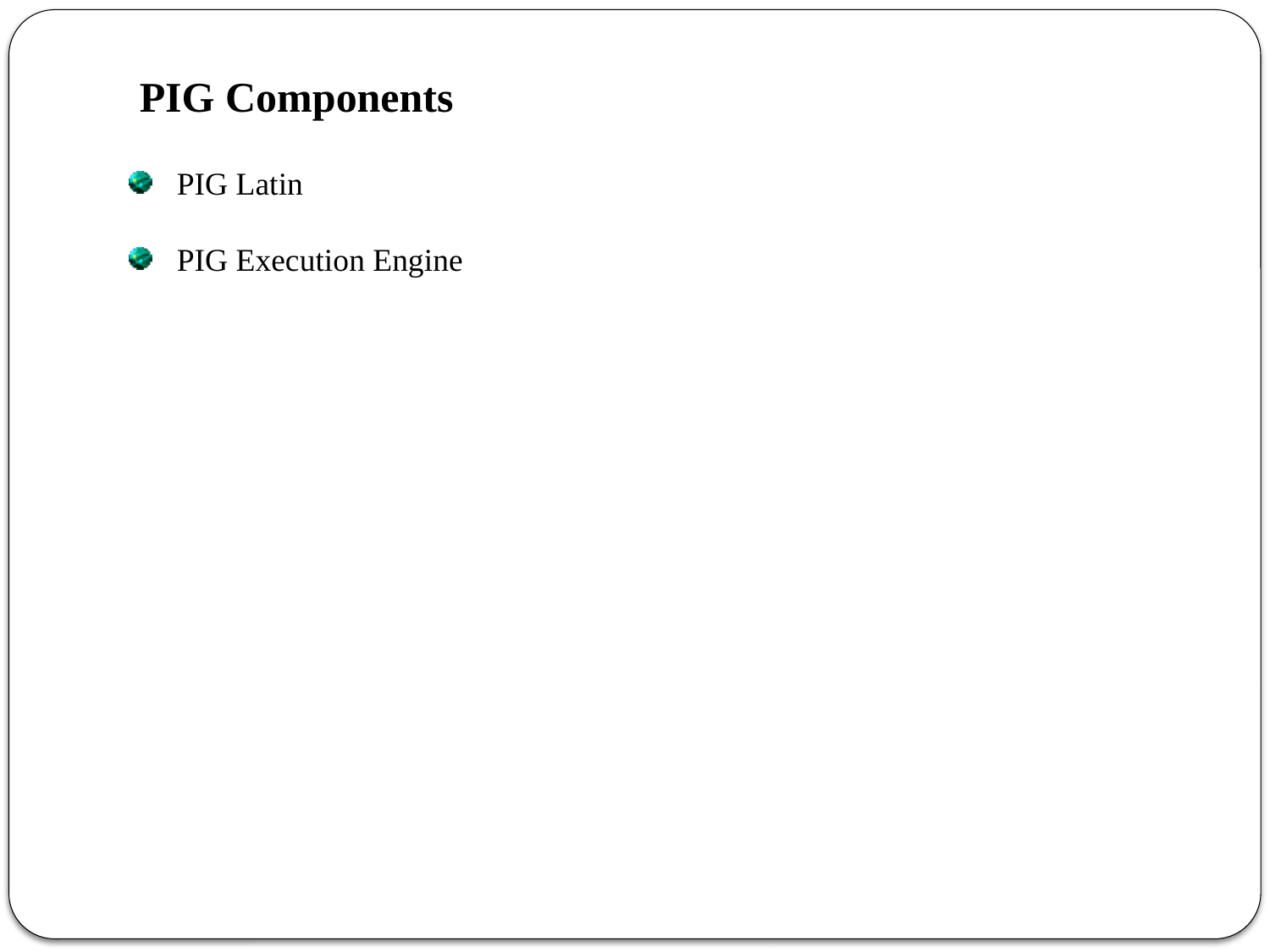

PIG Components
PIG Latin

PIG Execution Engine